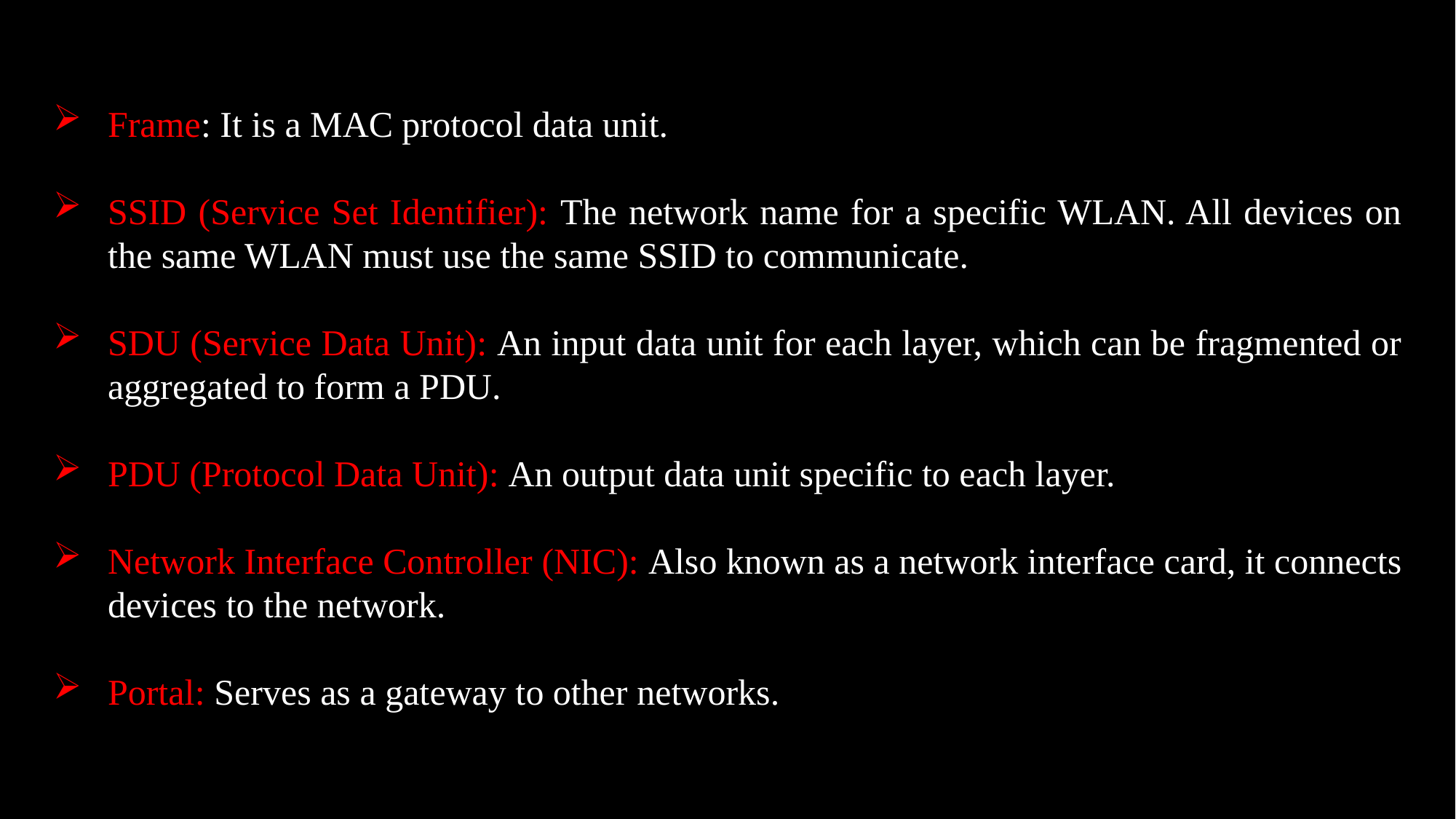

Frame: It is a MAC protocol data unit.

SSID (Service Set Identifier): The network name for a specific WLAN. All devices on the same WLAN must use the same SSID to communicate.

SDU (Service Data Unit): An input data unit for each layer, which can be fragmented or aggregated to form a PDU.

PDU (Protocol Data Unit): An output data unit specific to each layer.

Network Interface Controller (NIC): Also known as a network interface card, it connects devices to the network.

Portal: Serves as a gateway to other networks.